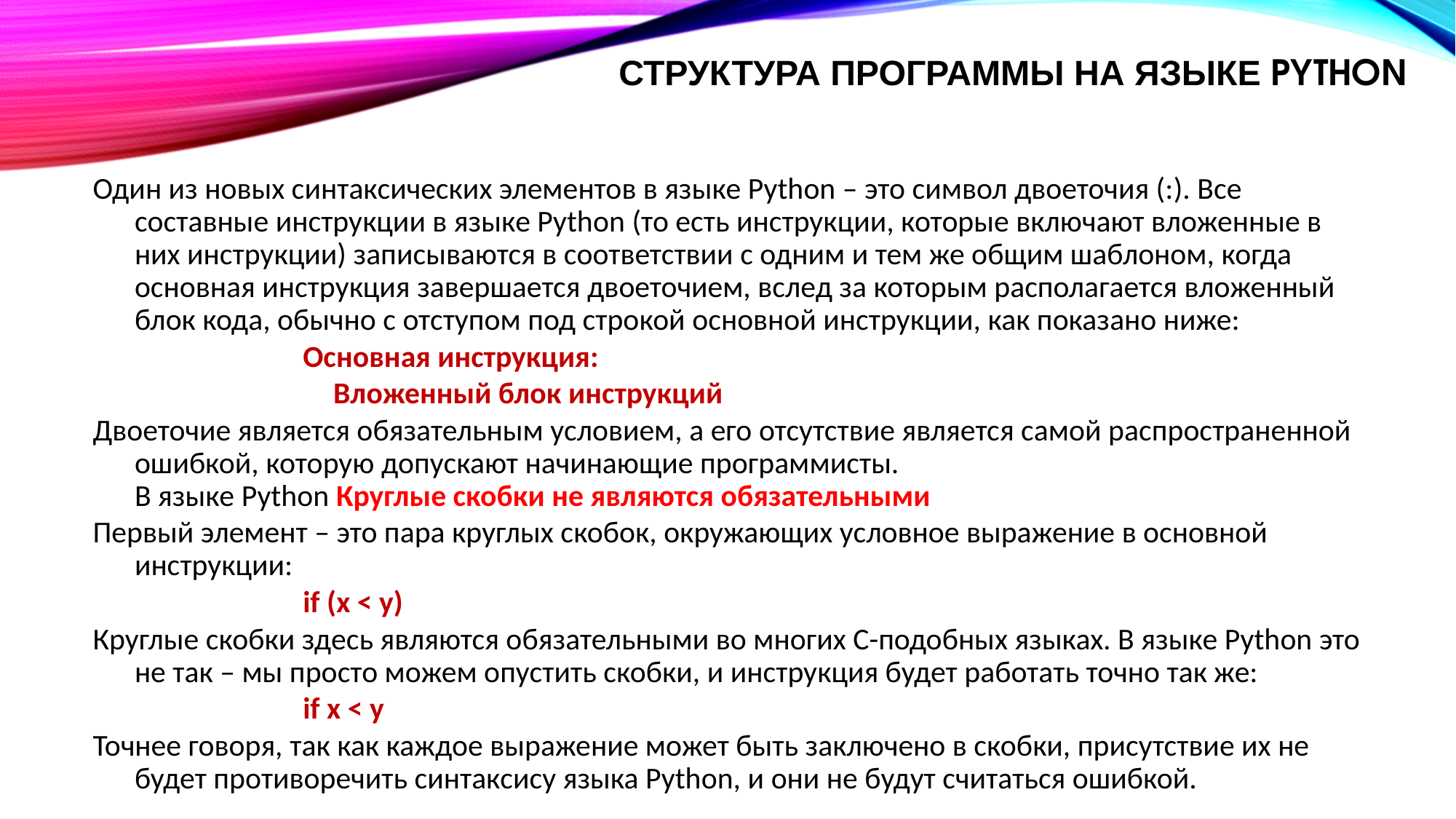

# Структура программы на языке Python
Один из новых синтаксических элементов в языке Python – это символ двоеточия (:). Все составные инструкции в языке Python (то есть инструкции, которые включают вложенные в них инструкции) записываются в соответствии с одним и тем же общим шаблоном, когда основная инструкция завершается двоеточием, вслед за которым располагается вложенный блок кода, обычно с отступом под строкой основной инструкции, как показано ниже:
Основная инструкция:
    	Вложенный блок инструкций
Двоеточие является обязательным условием, а его отсутствие является самой распространенной ошибкой, которую допускают начинающие программисты.
В языке Python Круглые скобки не являются обязательными
Первый элемент – это пара круглых скобок, окружающих условное выражение в основной инструкции:
if (x < y)
Круглые скобки здесь являются обязательными во многих C-подобных языках. В языке Python это не так – мы просто можем опустить скобки, и инструкция будет работать точно так же:
if x < y
Точнее говоря, так как каждое выражение может быть заключено в скобки, присутствие их не будет противоречить синтаксису языка Python, и они не будут считаться ошибкой.